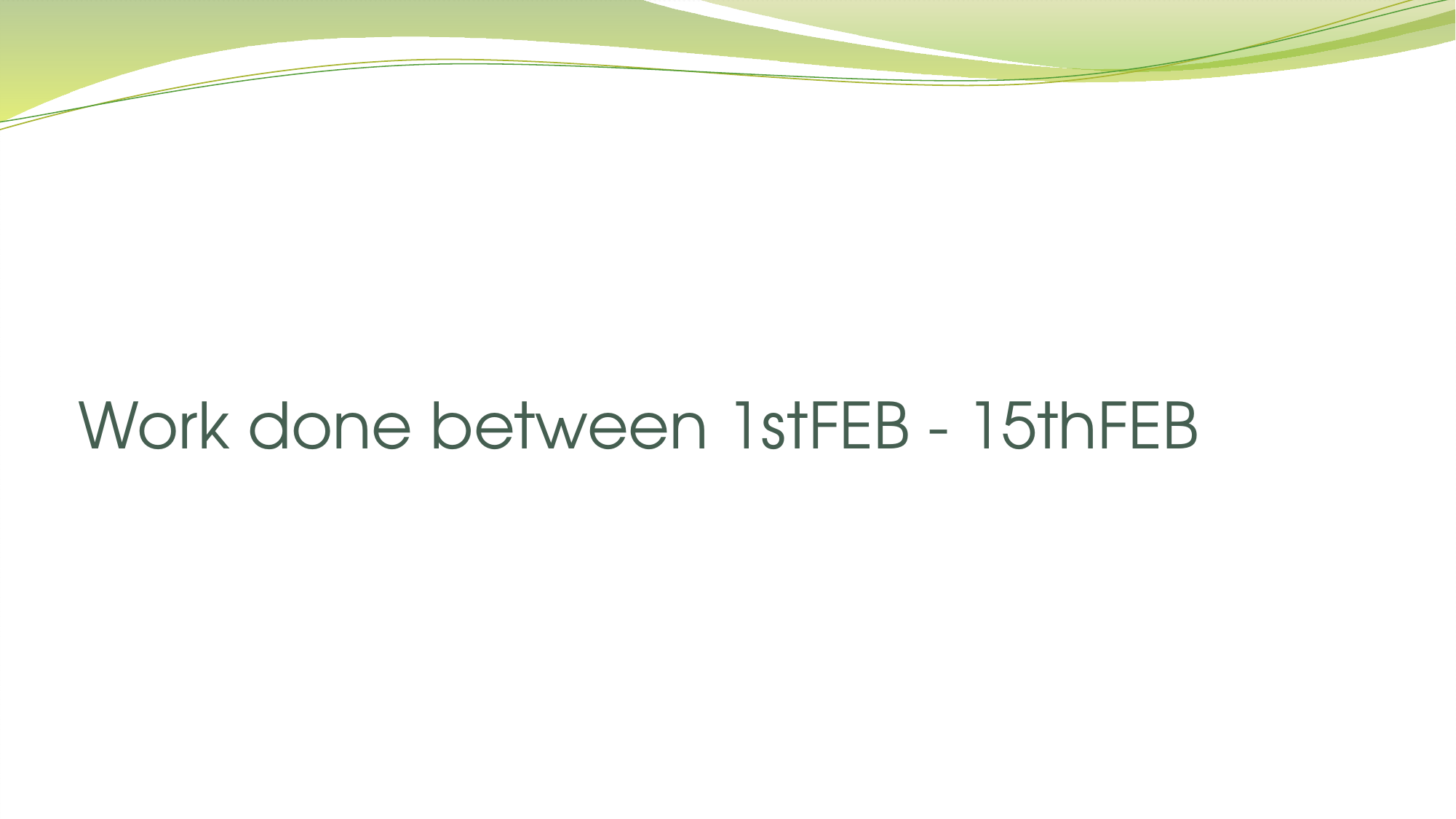

# Work done between 1stFEB - 15thFEB